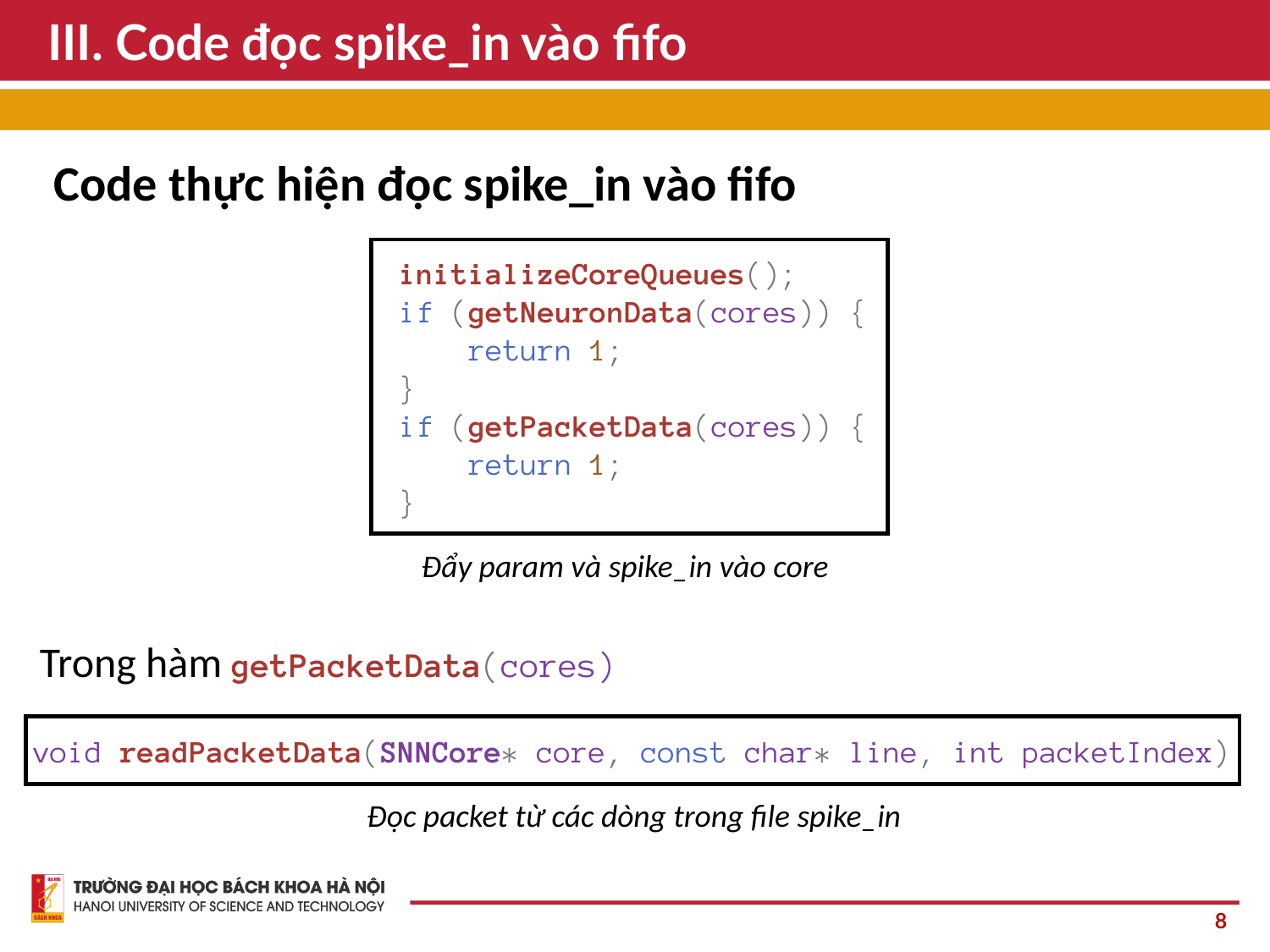

# III. Code đọc spike_in vào fifo
Code thực hiện đọc spike_in vào fifo

    initializeCoreQueues();
    if (getNeuronData(cores)) {
        return 1;
    }
    if (getPacketData(cores)) {
        return 1;
    }
Đẩy param và spike_in vào core
Trong hàm getPacketData(cores)

void readPacketData(SNNCore* core, const char* line, int packetIndex)
Đọc packet từ các dòng trong file spike_in
8